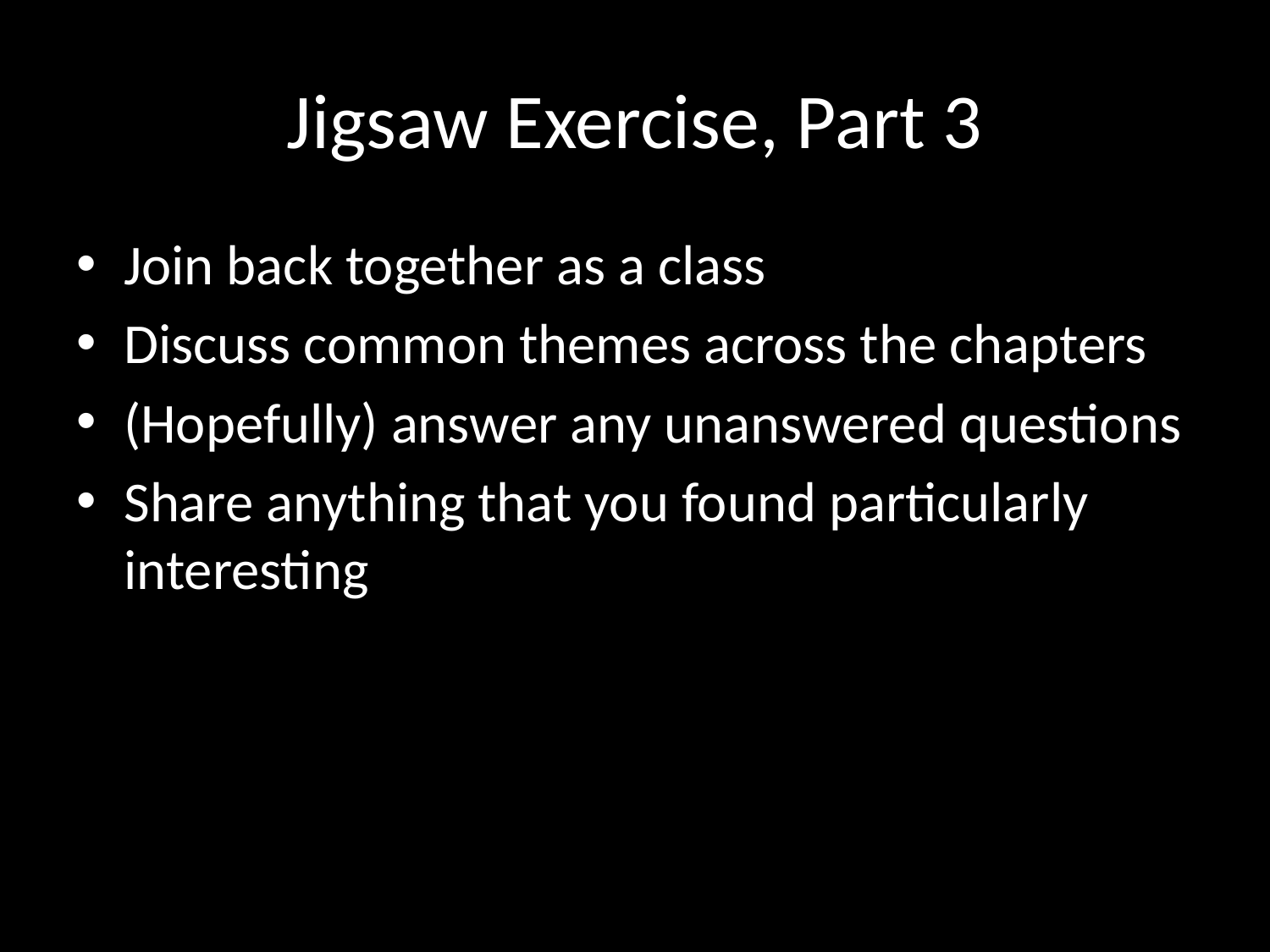

# Jigsaw Exercise, Part 3
Join back together as a class
Discuss common themes across the chapters
(Hopefully) answer any unanswered questions
Share anything that you found particularly interesting